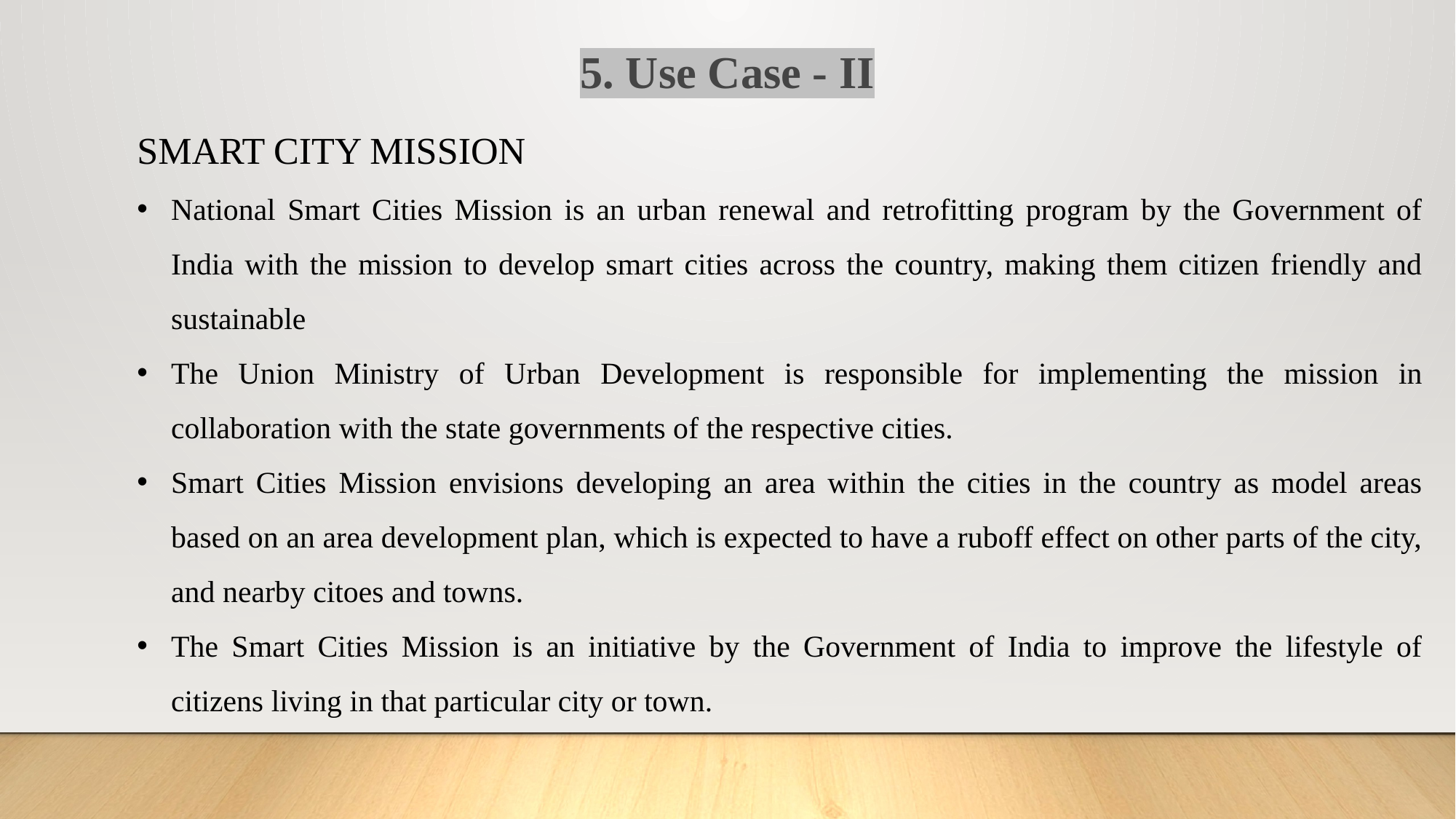

5. Use Case - II
SMART CITY MISSION
National Smart Cities Mission is an urban renewal and retrofitting program by the Government of India with the mission to develop smart cities across the country, making them citizen friendly and sustainable
The Union Ministry of Urban Development is responsible for implementing the mission in collaboration with the state governments of the respective cities.
Smart Cities Mission envisions developing an area within the cities in the country as model areas based on an area development plan, which is expected to have a ruboff effect on other parts of the city, and nearby citoes and towns.
The Smart Cities Mission is an initiative by the Government of India to improve the lifestyle of citizens living in that particular city or town.